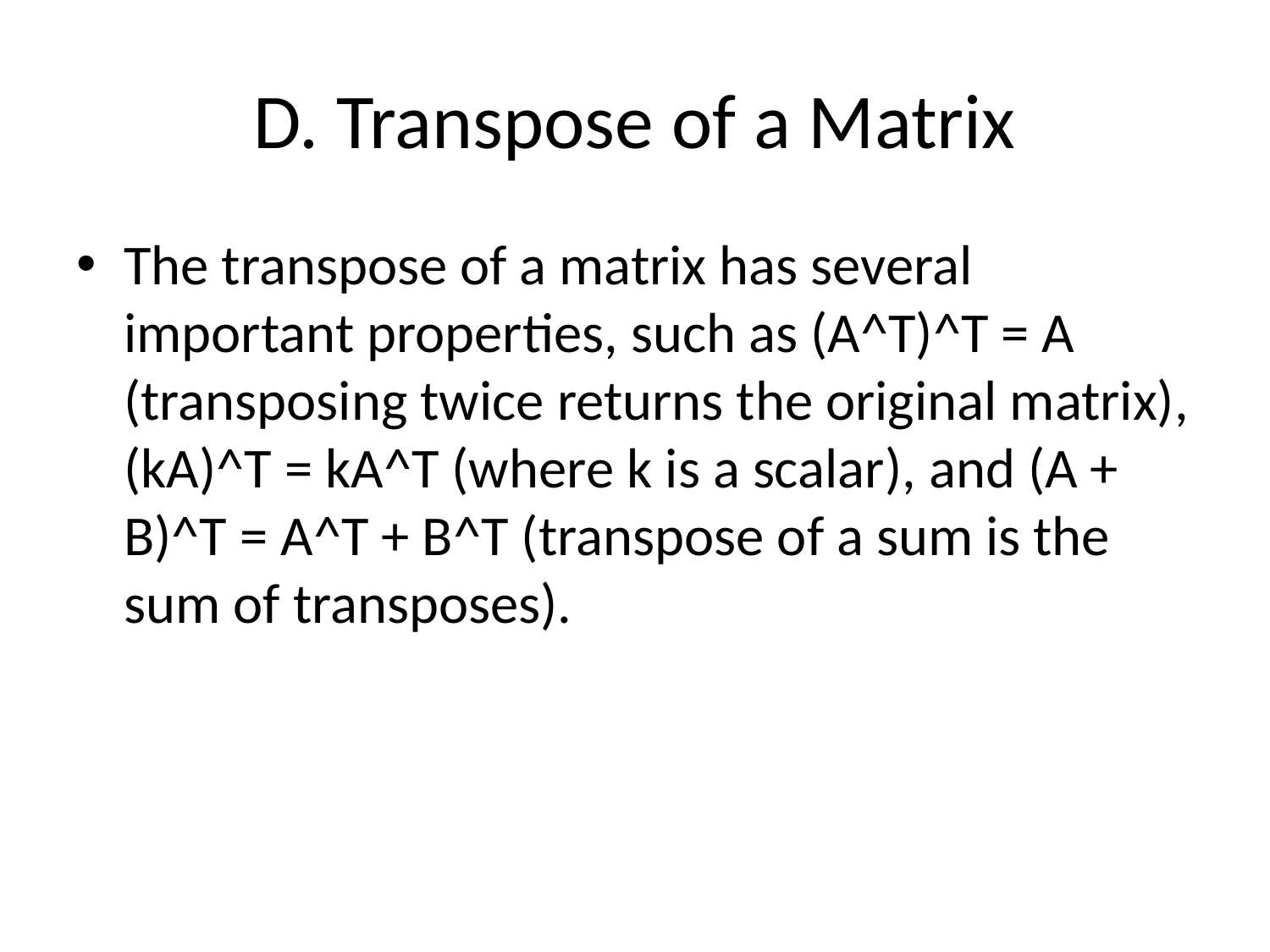

# D. Transpose of a Matrix
The transpose of a matrix has several important properties, such as (A^T)^T = A (transposing twice returns the original matrix), (kA)^T = kA^T (where k is a scalar), and (A + B)^T = A^T + B^T (transpose of a sum is the sum of transposes).